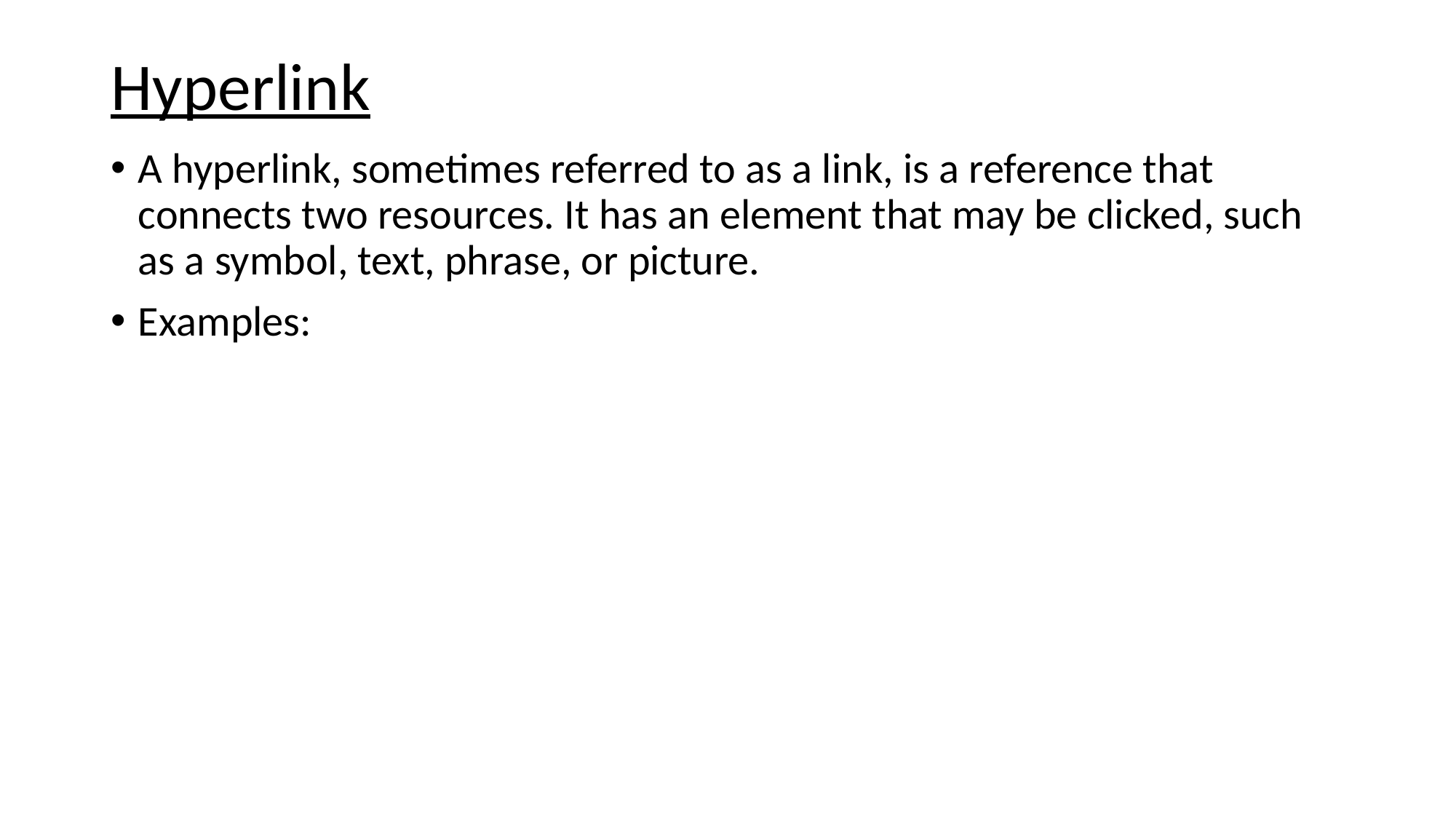

# Hyperlink
A hyperlink, sometimes referred to as a link, is a reference that connects two resources. It has an element that may be clicked, such as a symbol, text, phrase, or picture.
Examples: